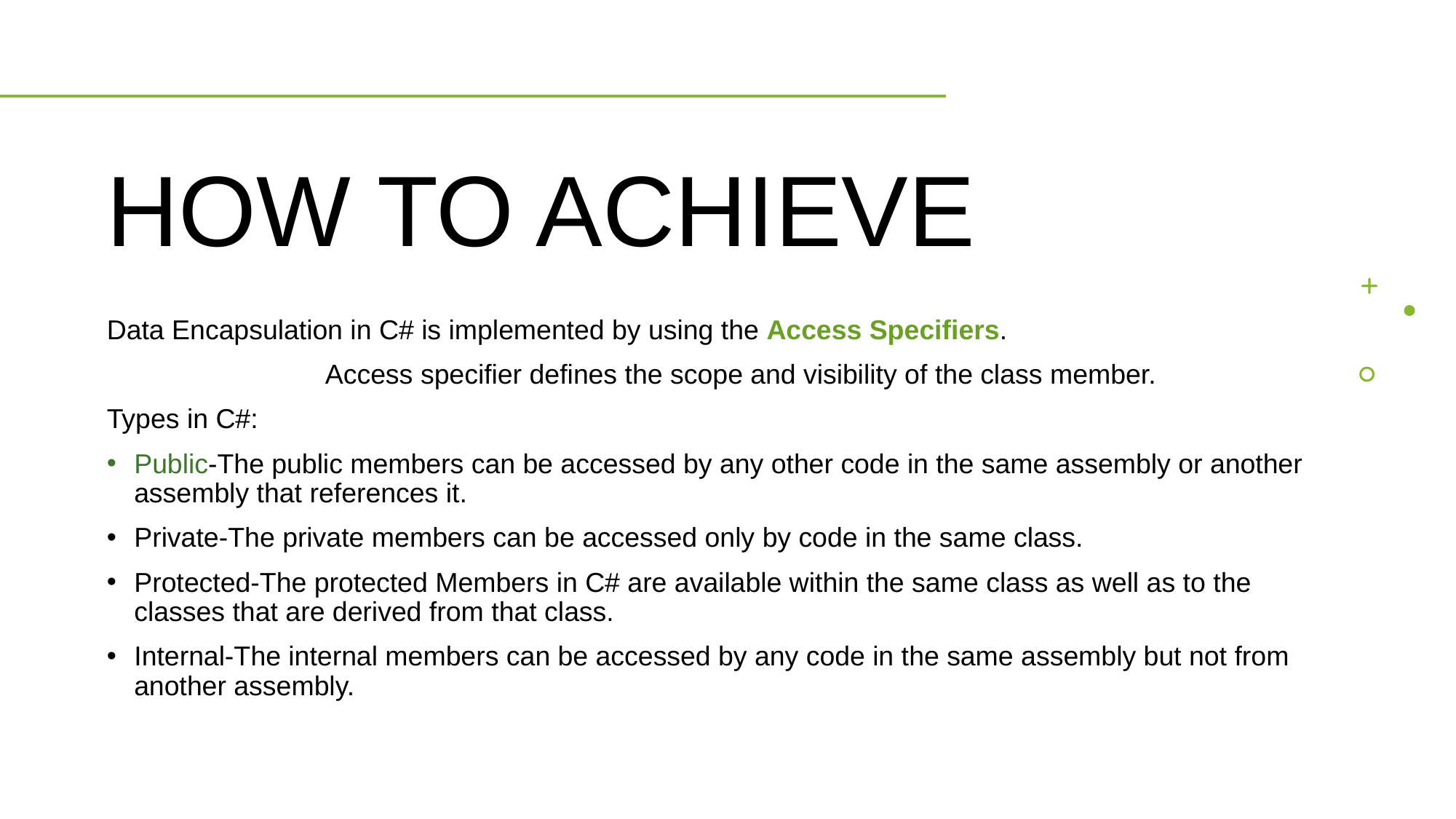

# HOW TO ACHIEVE

Data Encapsulation in C# is implemented by using the Access Specifiers.
		Access specifier defines the scope and visibility of the class member.
Types in C#:
Public-The public members can be accessed by any other code in the same assembly or another assembly that references it.
Private-The private members can be accessed only by code in the same class.
Protected-The protected Members in C# are available within the same class as well as to the classes that are derived from that class.
Internal-The internal members can be accessed by any code in the same assembly but not from another assembly.